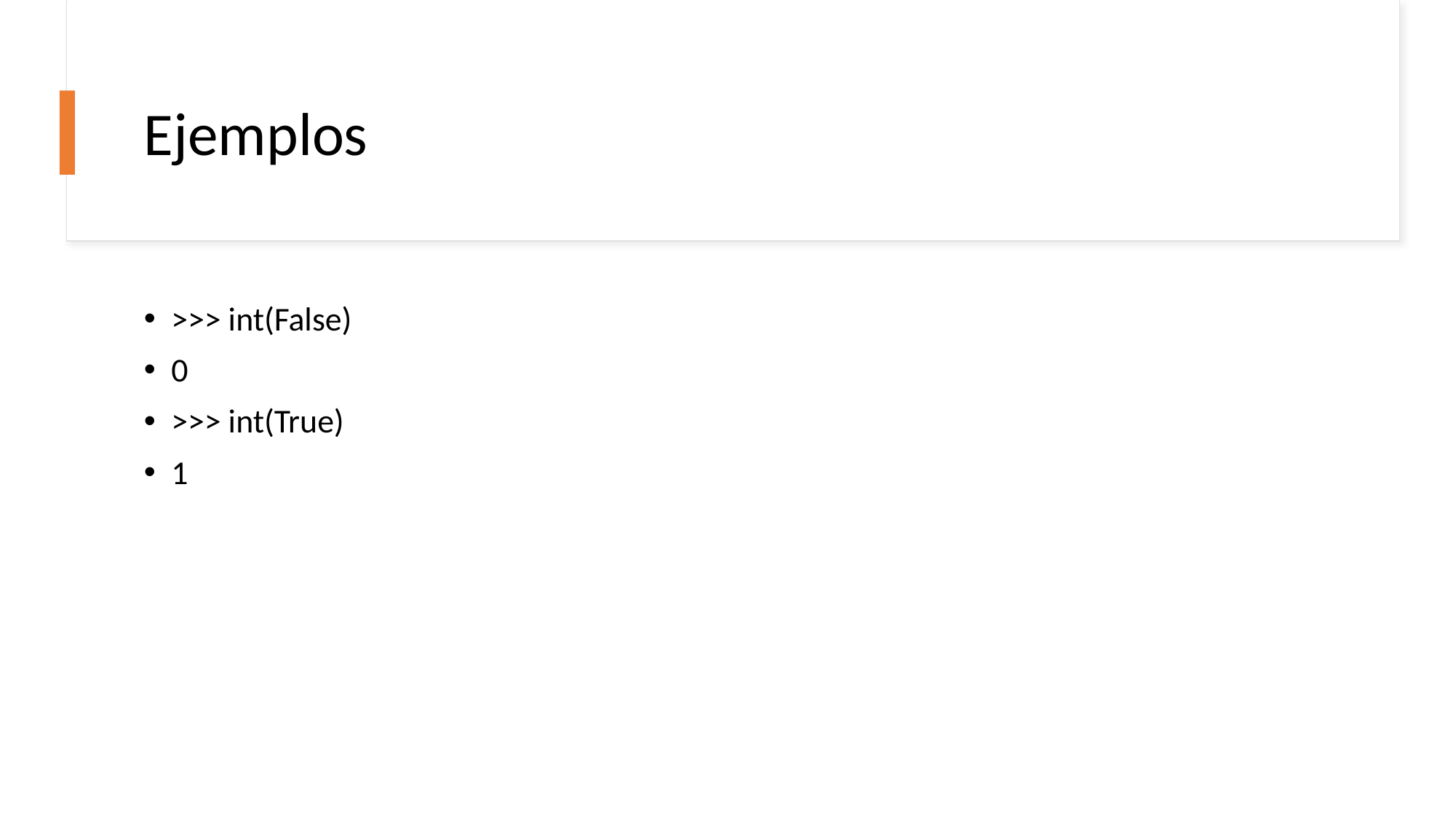

# Ejemplos

>>> int(False)
0
>>> int(True)
1